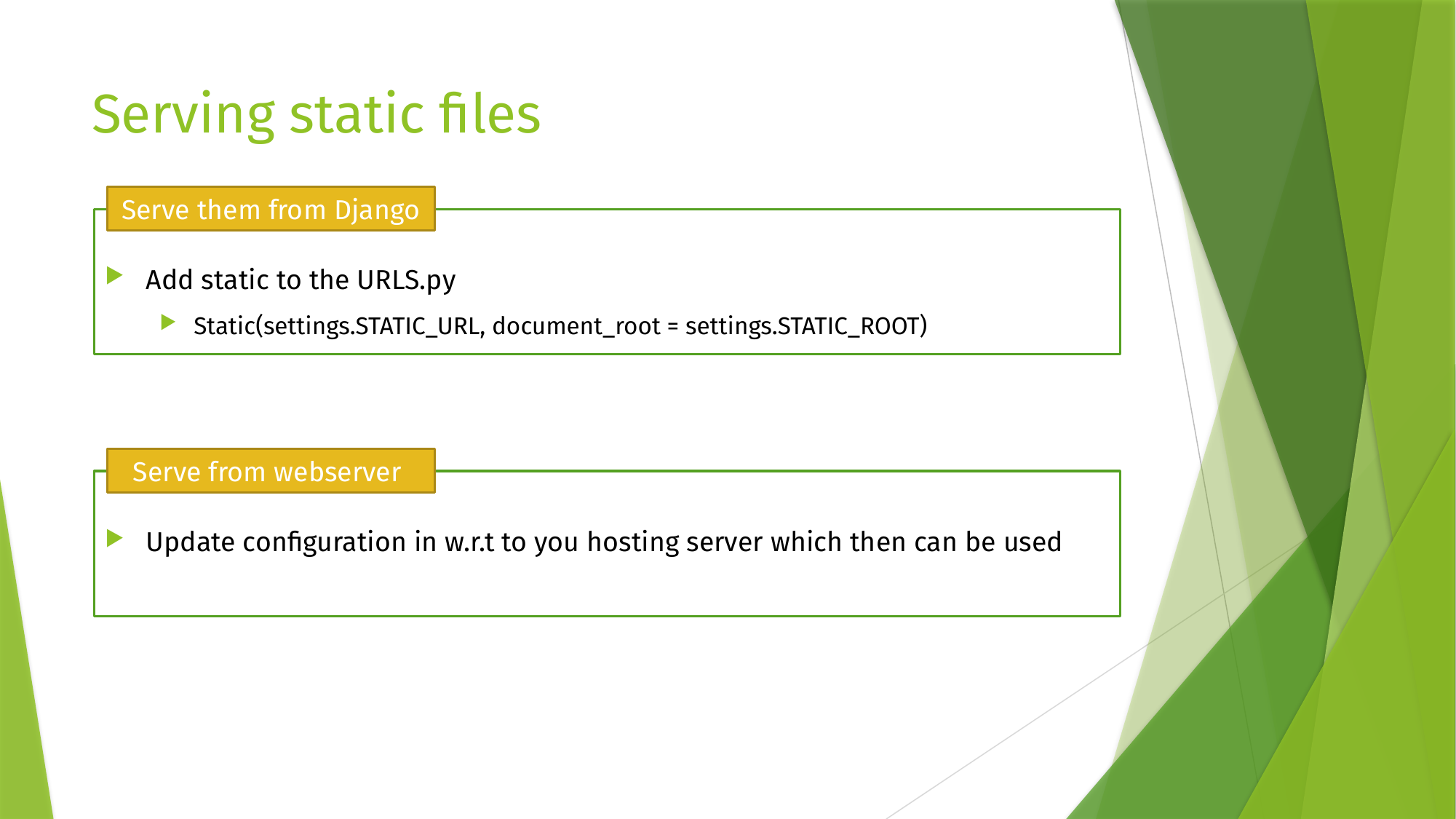

# Serving static files
Serve them from Django

Add static to the URLS.py
Static(settings.STATIC_URL, document_root = settings.STATIC_ROOT)
Serve from webserver

Update configuration in w.r.t to you hosting server which then can be used